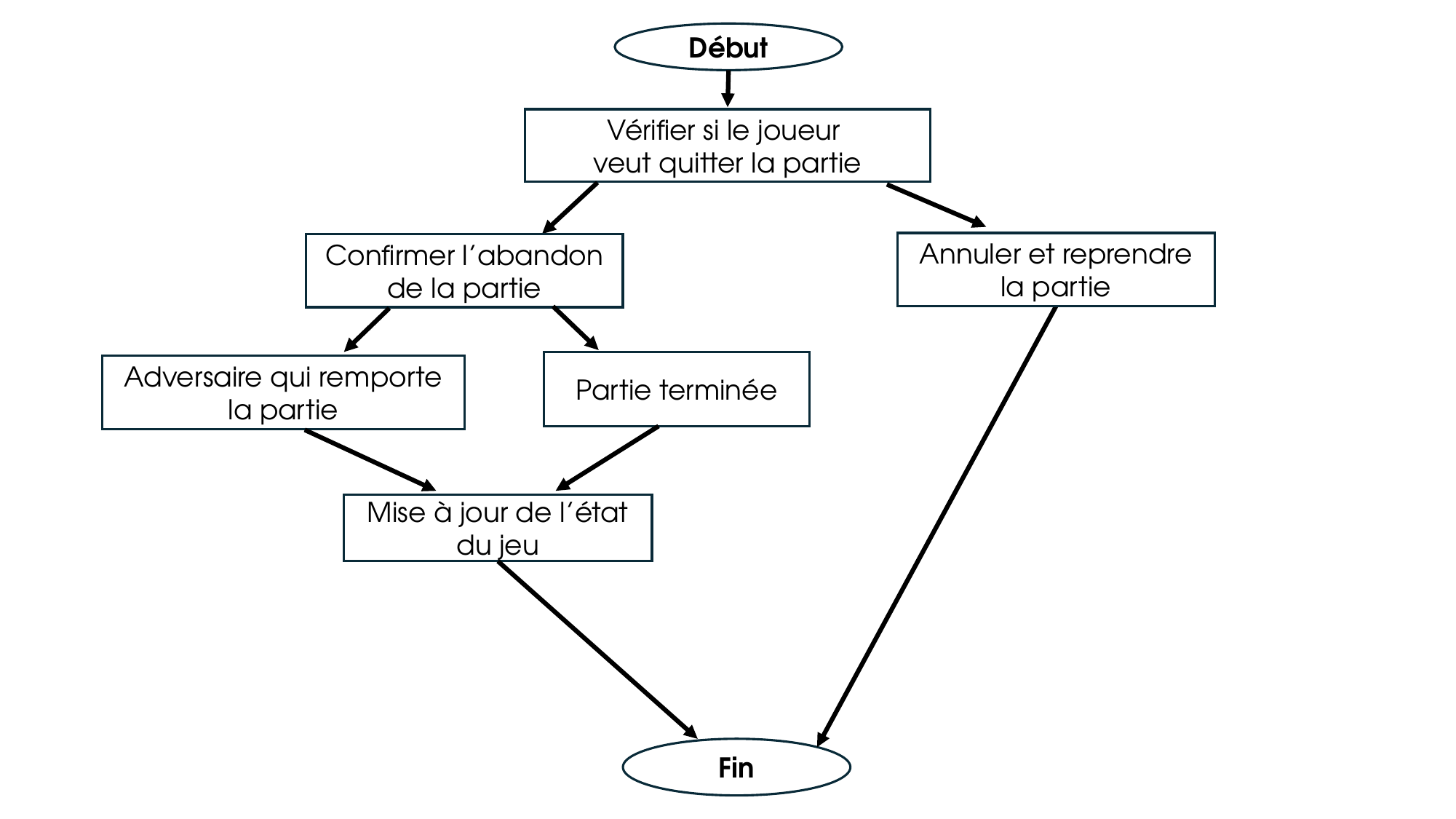

Début
Vérifier si le joueur
veut quitter la partie
Annuler et reprendre la partie
Confirmer l’abandon de la partie
Partie terminée
Adversaire qui remporte la partie
Mise à jour de l’état du jeu
Fin